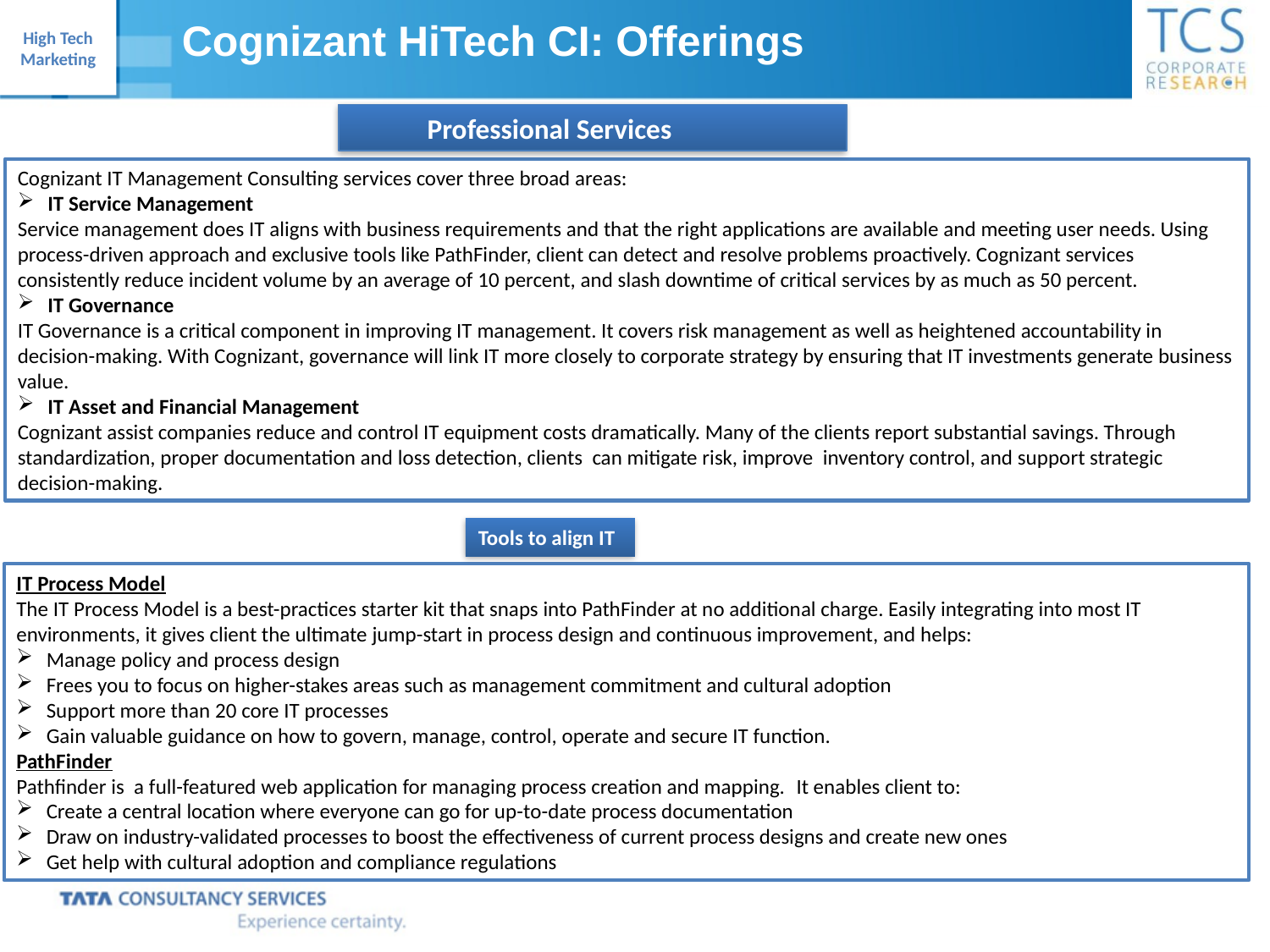

Cognizant HiTech CI: Offerings
            Professional Services
Cognizant IT Management Consulting services cover three broad areas:
IT Service Management
Service management does IT aligns with business requirements and that the right applications are available and meeting user needs. Using process-driven approach and exclusive tools like PathFinder, client can detect and resolve problems proactively. Cognizant services consistently reduce incident volume by an average of 10 percent, and slash downtime of critical services by as much as 50 percent.
IT Governance
IT Governance is a critical component in improving IT management. It covers risk management as well as heightened accountability in decision-making. With Cognizant, governance will link IT more closely to corporate strategy by ensuring that IT investments generate business value.
IT Asset and Financial Management
Cognizant assist companies reduce and control IT equipment costs dramatically. Many of the clients report substantial savings. Through standardization, proper documentation and loss detection, clients  can mitigate risk, improve  inventory control, and support strategic decision-making.
Tools to align IT
IT Process Model
The IT Process Model is a best-practices starter kit that snaps into PathFinder at no additional charge. Easily integrating into most IT environments, it gives client the ultimate jump-start in process design and continuous improvement, and helps:
Manage policy and process design
Frees you to focus on higher-stakes areas such as management commitment and cultural adoption
Support more than 20 core IT processes
Gain valuable guidance on how to govern, manage, control, operate and secure IT function.
PathFinder
Pathfinder is  a full-featured web application for managing process creation and mapping.  It enables client to:
Create a central location where everyone can go for up-to-date process documentation
Draw on industry-validated processes to boost the effectiveness of current process designs and create new ones
Get help with cultural adoption and compliance regulations